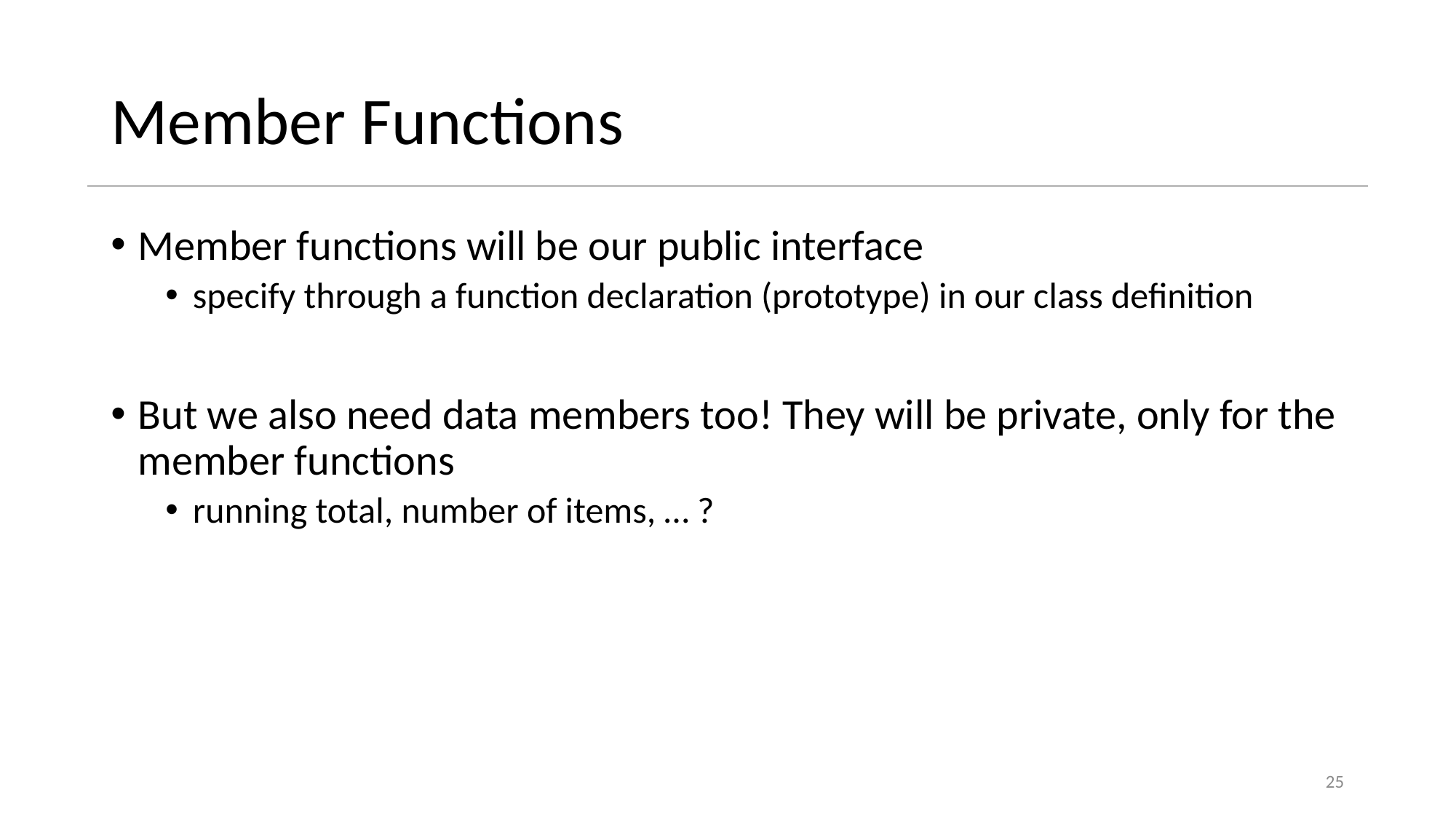

# Member Functions
Member functions will be our public interface
specify through a function declaration (prototype) in our class definition

But we also need data members too! They will be private, only for the member functions
running total, number of items, … ?

25